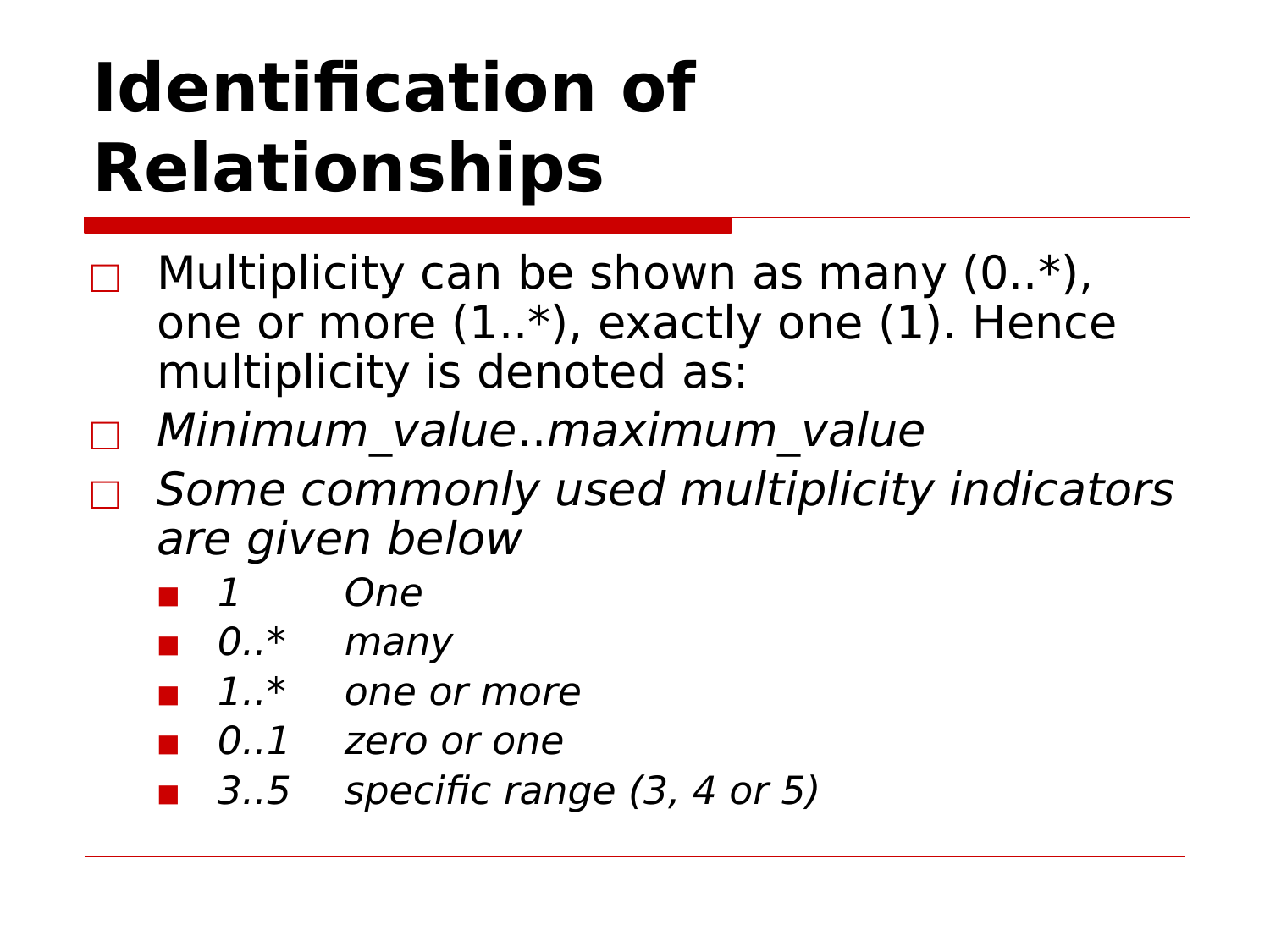

# Identification of Relationships
Multiplicity can be shown as many (0..*), one or more (1..*), exactly one (1). Hence multiplicity is denoted as:
Minimum_value..maximum_value
Some commonly used multiplicity indicators are given below
1    	One
0..*	many
1..*	one or more
0..1	zero or one
3..5	specific range (3, 4 or 5)